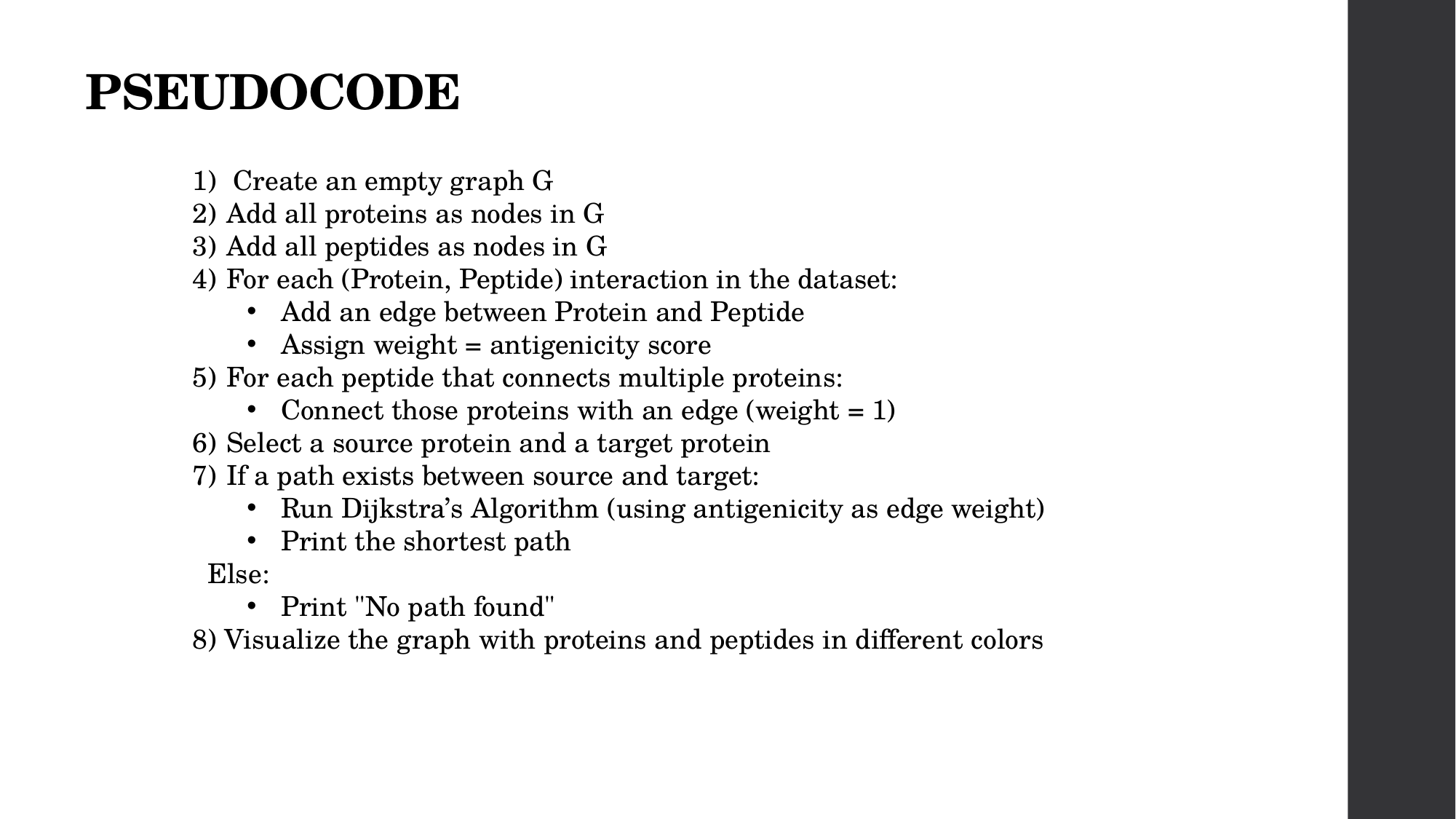

# PSEUDOCODE
Create an empty graph G
Add all proteins as nodes in G
Add all peptides as nodes in G
For each (Protein, Peptide) interaction in the dataset:
Add an edge between Protein and Peptide
Assign weight = antigenicity score
For each peptide that connects multiple proteins:
Connect those proteins with an edge (weight = 1)
Select a source protein and a target protein
If a path exists between source and target:
Run Dijkstra’s Algorithm (using antigenicity as edge weight)
Print the shortest path
  Else:
Print "No path found"
8) Visualize the graph with proteins and peptides in different colors